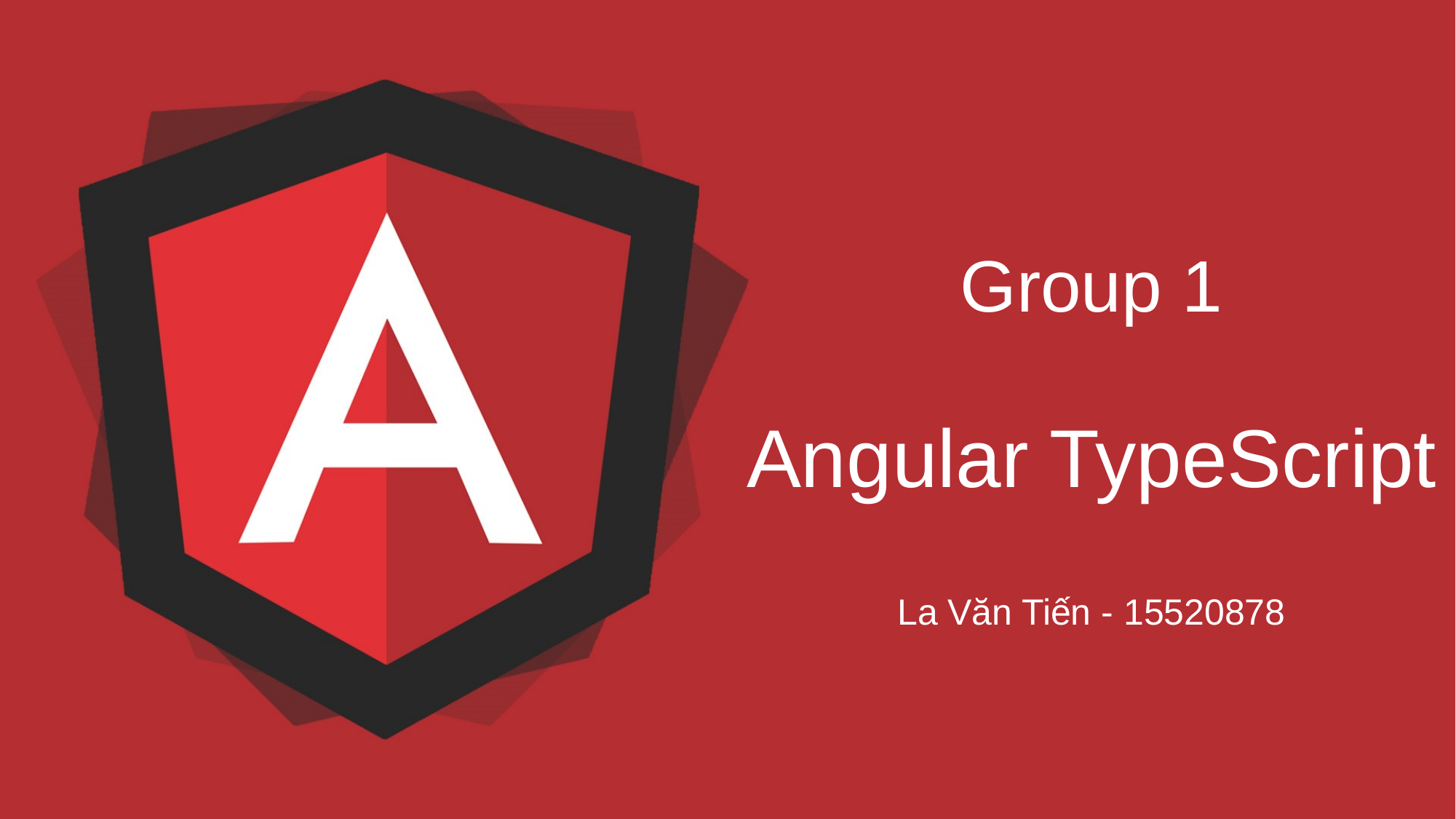

# Group 1 Angular TypeScript La Văn Tiến - 15520878